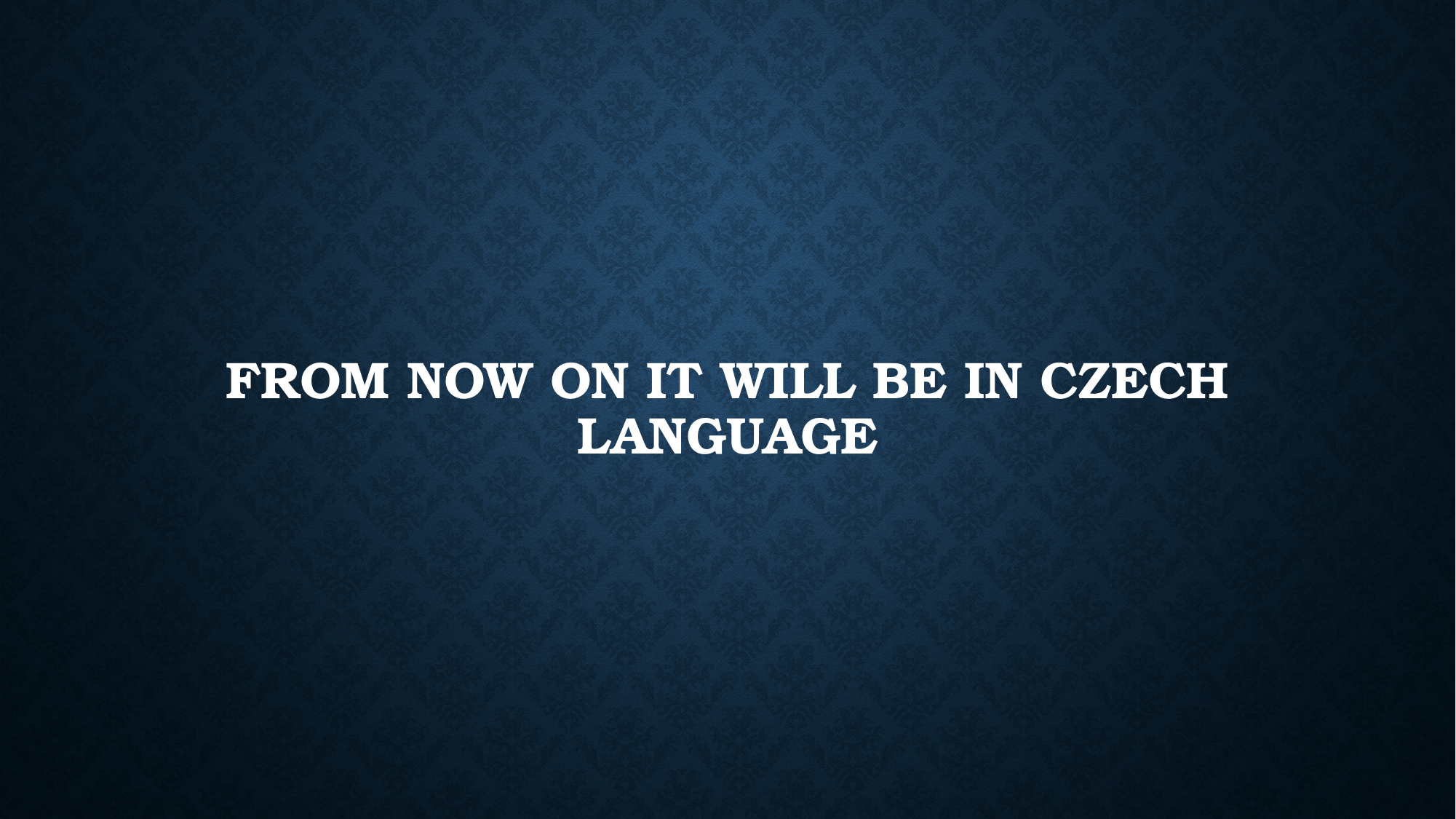

# From now on it will be in Czech language